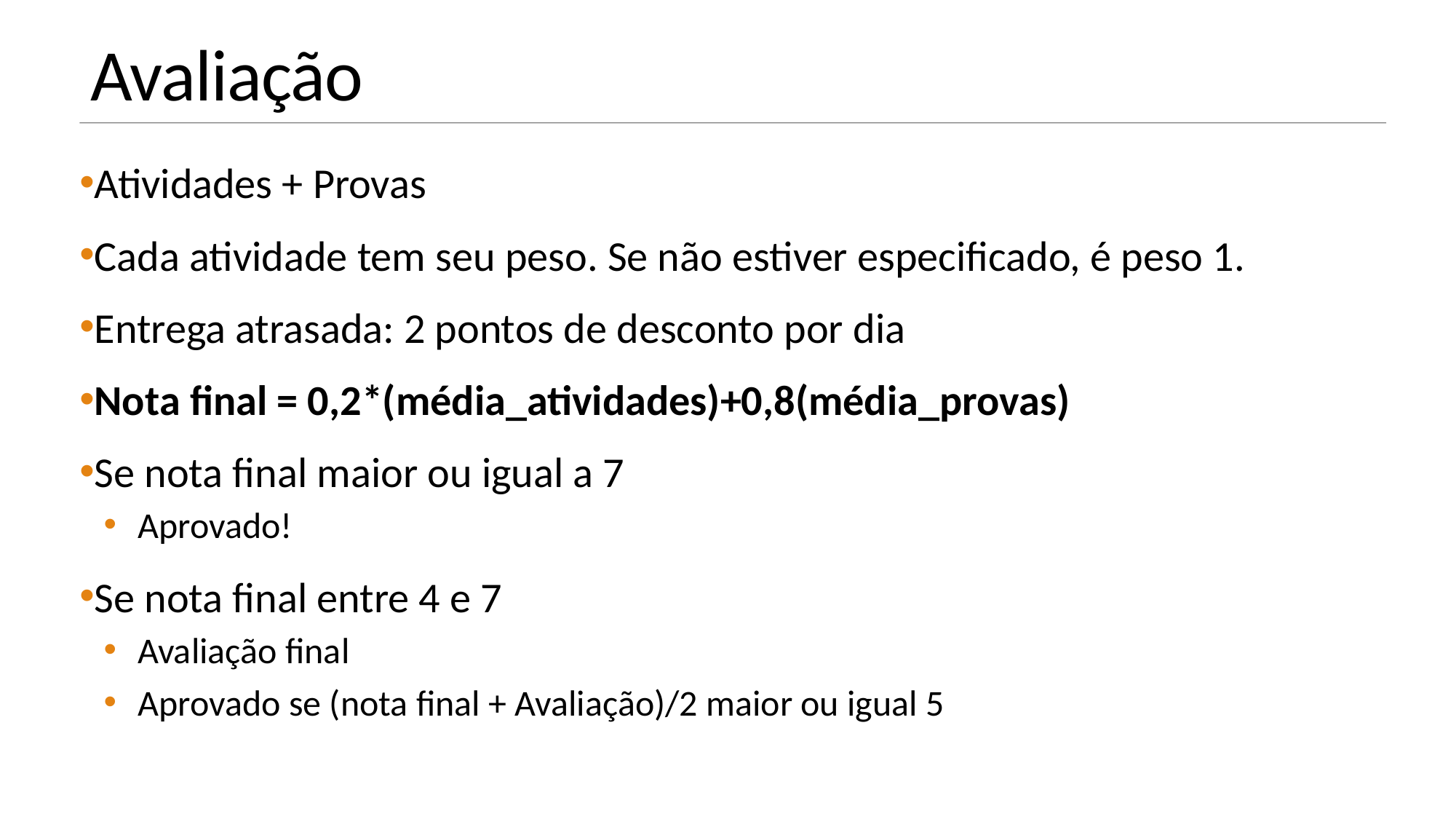

Avaliação
Atividades + Provas
Cada atividade tem seu peso. Se não estiver especificado, é peso 1.
Entrega atrasada: 2 pontos de desconto por dia
Nota final = 0,2*(média_atividades)+0,8(média_provas)
Se nota final maior ou igual a 7
Aprovado!
Se nota final entre 4 e 7
Avaliação final
Aprovado se (nota final + Avaliação)/2 maior ou igual 5